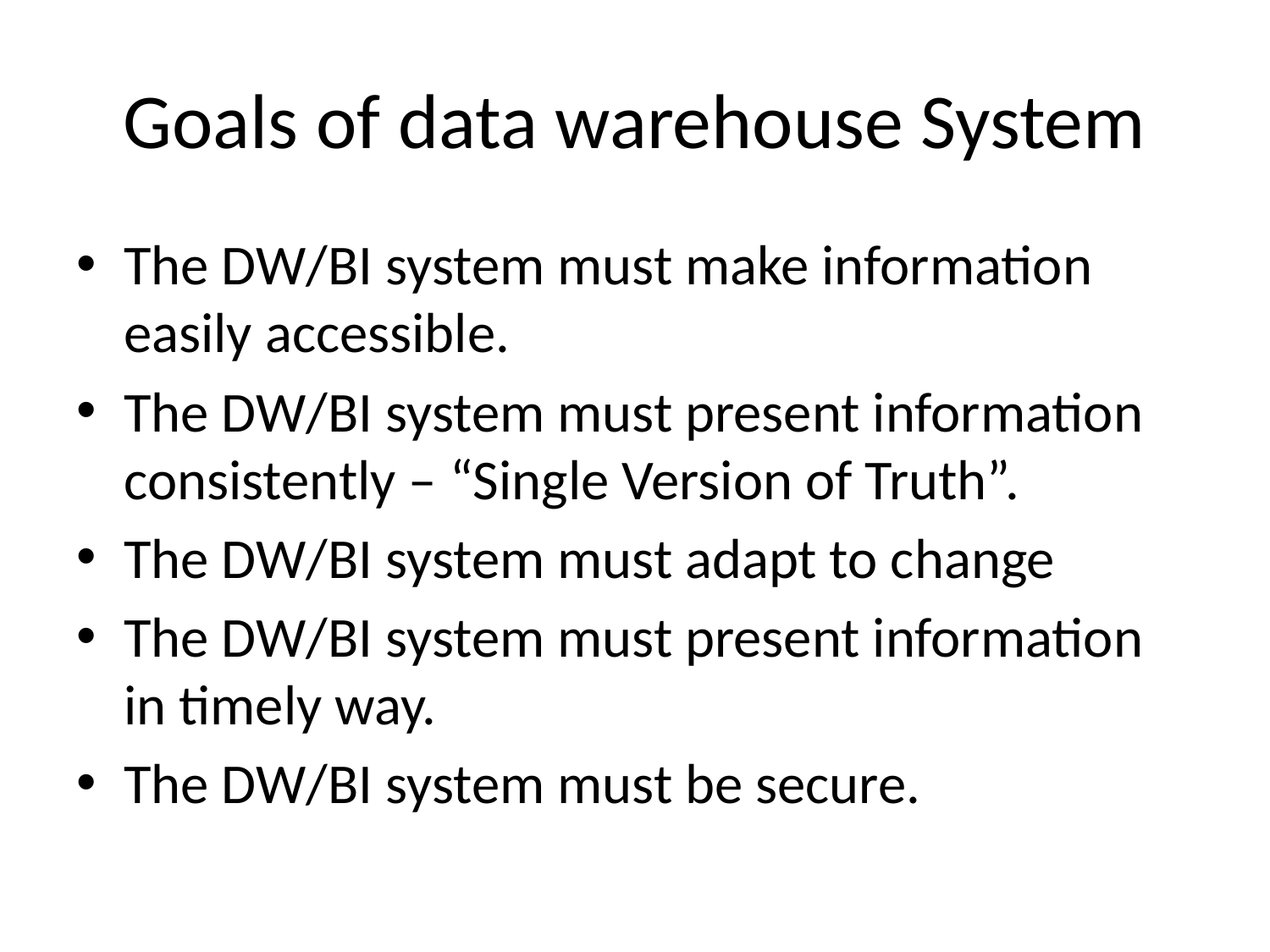

# Goals of data warehouse System
The DW/BI system must make information easily accessible.
The DW/BI system must present information consistently – “Single Version of Truth”.
The DW/BI system must adapt to change
The DW/BI system must present information in timely way.
The DW/BI system must be secure.